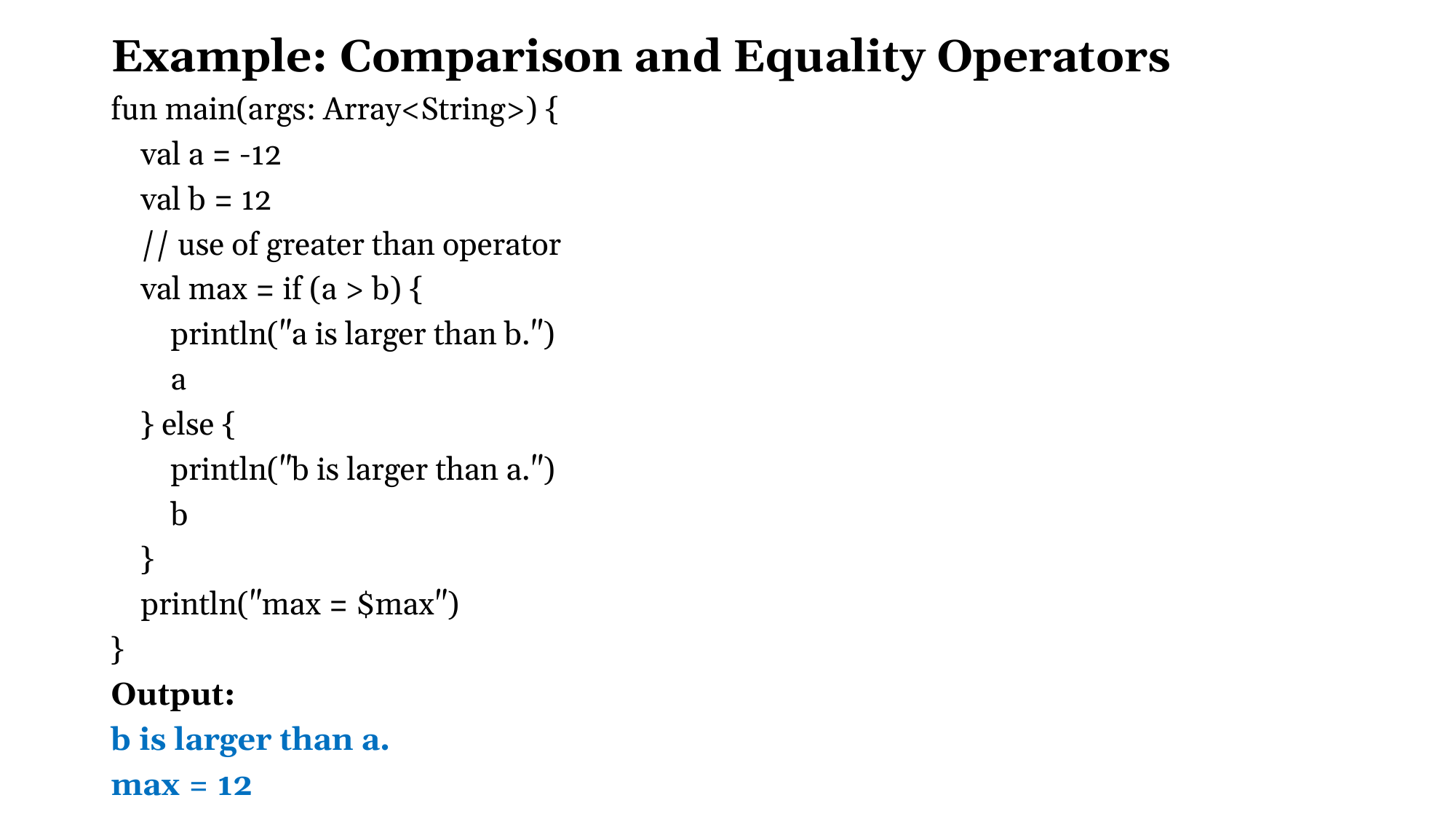

Example: Comparison and Equality Operators
fun main(args: Array<String>) {
    val a = -12
    val b = 12
    // use of greater than operator
    val max = if (a > b) {
        println("a is larger than b.")
        a
    } else {
        println("b is larger than a.")
        b
    }
    println("max = $max")
}
Output:
b is larger than a.
max = 12